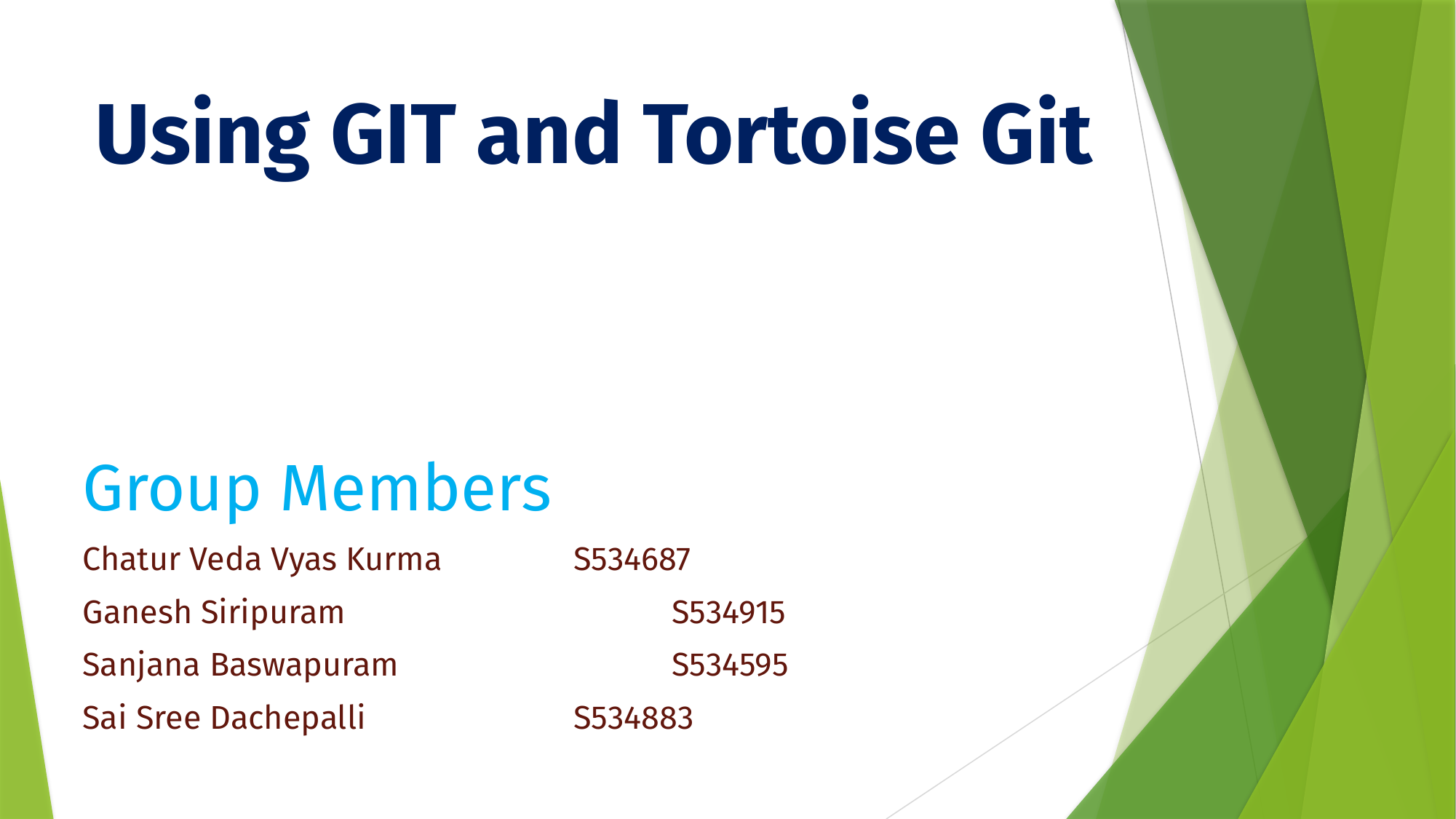

# Using GIT and Tortoise Git
Group Members
Chatur Veda Vyas Kurma		S534687
Ganesh Siripuram				S534915
Sanjana Baswapuram			S534595
Sai Sree Dachepalli			S534883